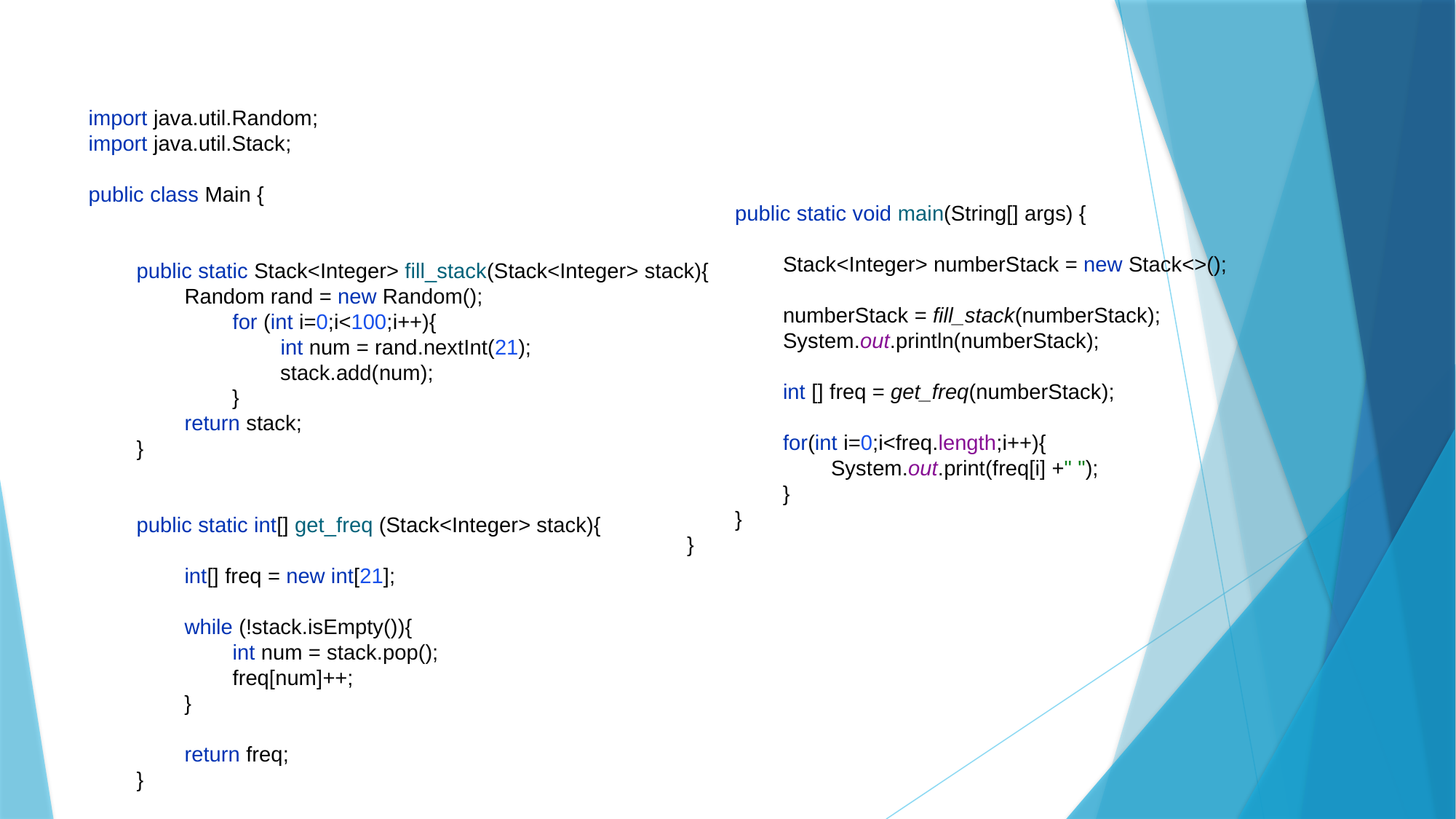

import java.util.Random;
import java.util.Stack;
public class Main {

        public static Stack<Integer> fill_stack(Stack<Integer> stack){
                Random rand = new Random();
                        for (int i=0;i<100;i++){
                                int num = rand.nextInt(21);
                                stack.add(num);
                        }
                return stack;
        }

        public static int[] get_freq (Stack<Integer> stack){
                int[] freq = new int[21];
                while (!stack.isEmpty()){
                        int num = stack.pop();
                        freq[num]++;
                }
                return freq;
        }
        public static void main(String[] args) {
                Stack<Integer> numberStack = new Stack<>();
                numberStack = fill_stack(numberStack);
                System.out.println(numberStack);
                int [] freq = get_freq(numberStack);
                for(int i=0;i<freq.length;i++){
                        System.out.print(freq[i] +" ");
                }
        }
}